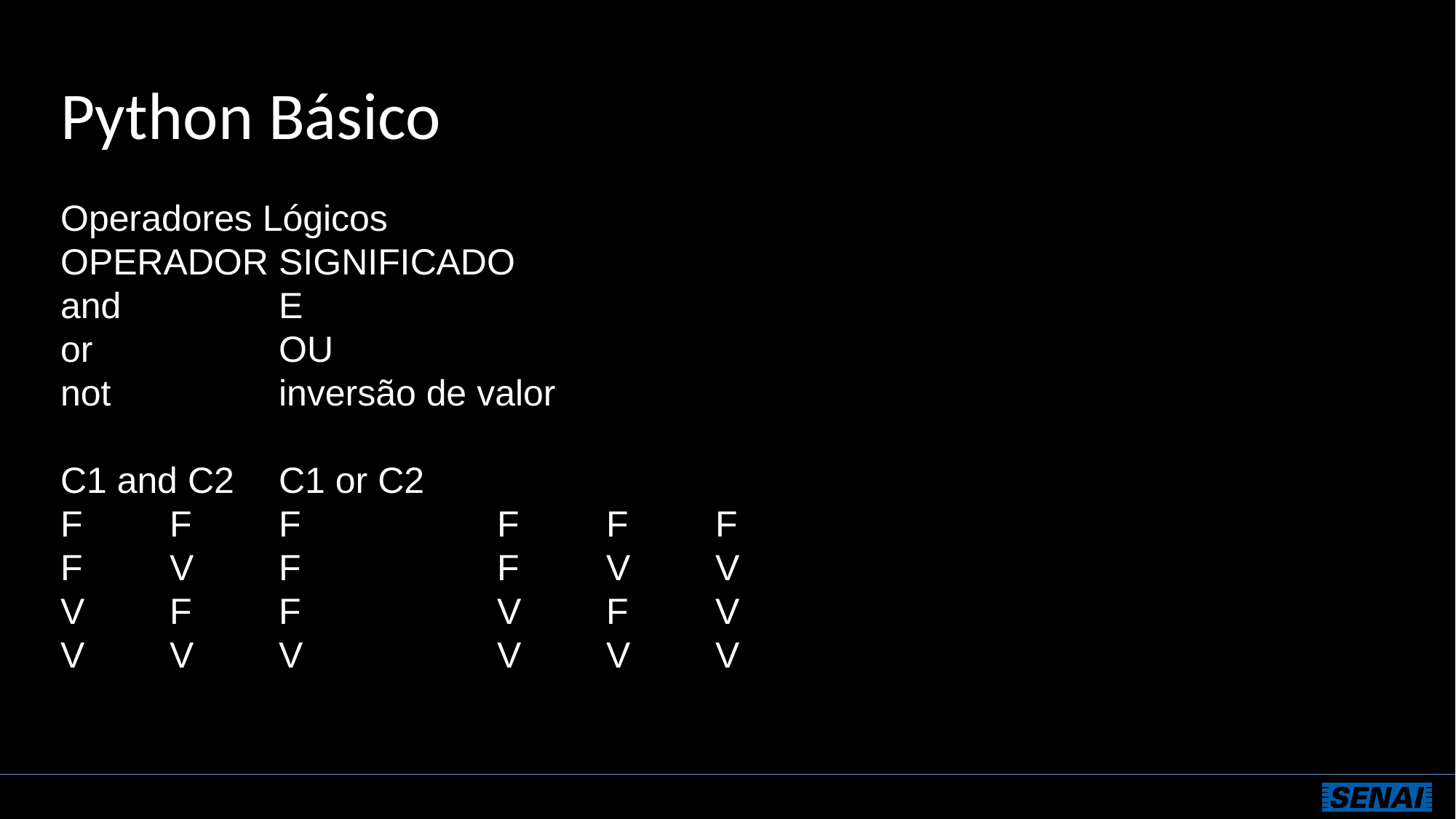

# Python Básico

Operadores Lógicos
OPERADOR	SIGNIFICADO
and		E
or		OU
not		inversão de valor

C1 and C2	C1 or C2
F	F	F		F	F	F
F	V	F		F	V	V
V	F	F		V	F	V
V	V	V		V	V	V